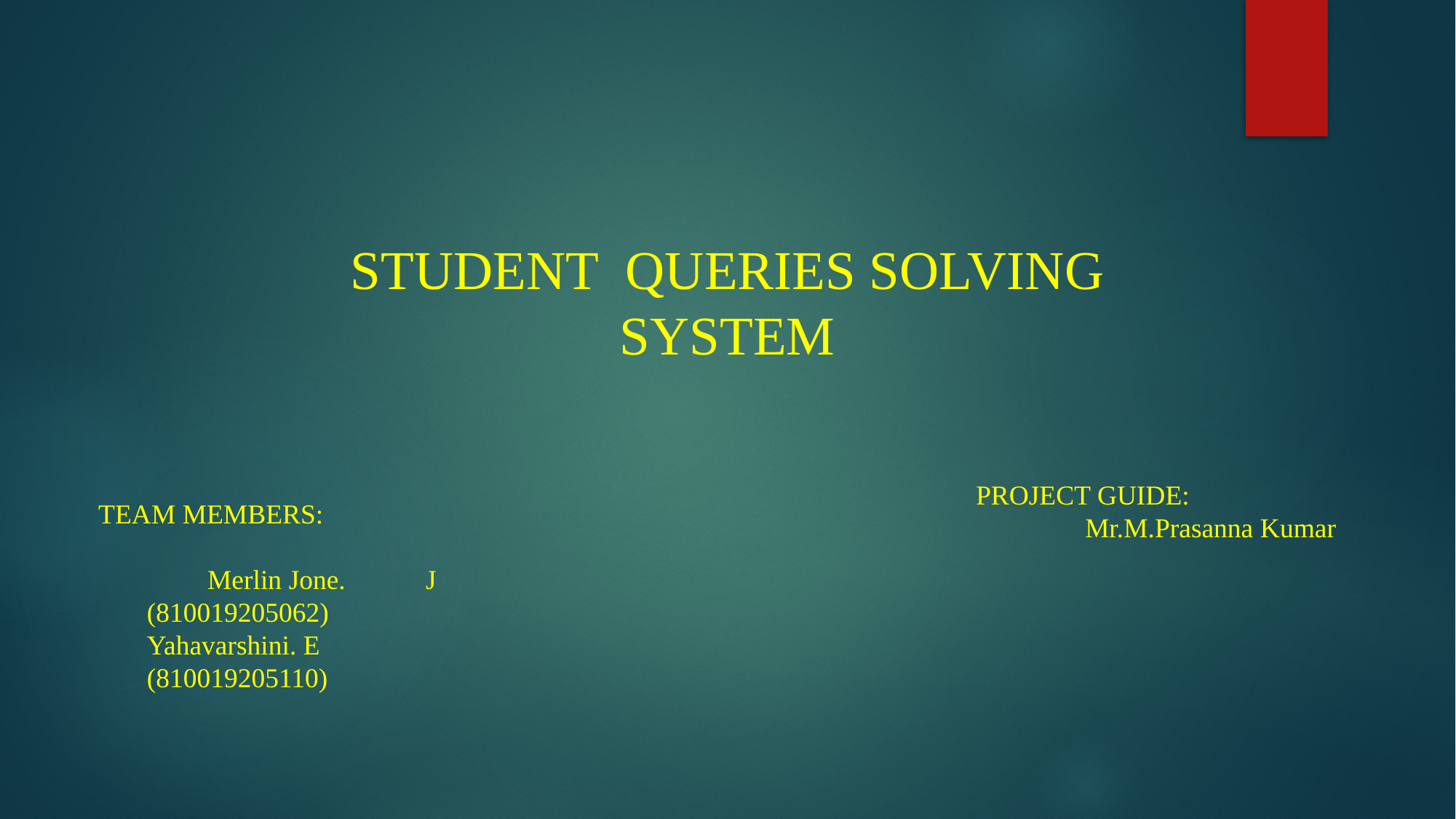

STUDENT  QUERIES SOLVING SYSTEM
PROJECT GUIDE:
 	Mr.M.Prasanna Kumar

TEAM MEMBERS:

	Merlin Jone.	J
       (810019205062)
       Yahavarshini. E
       (810019205110)